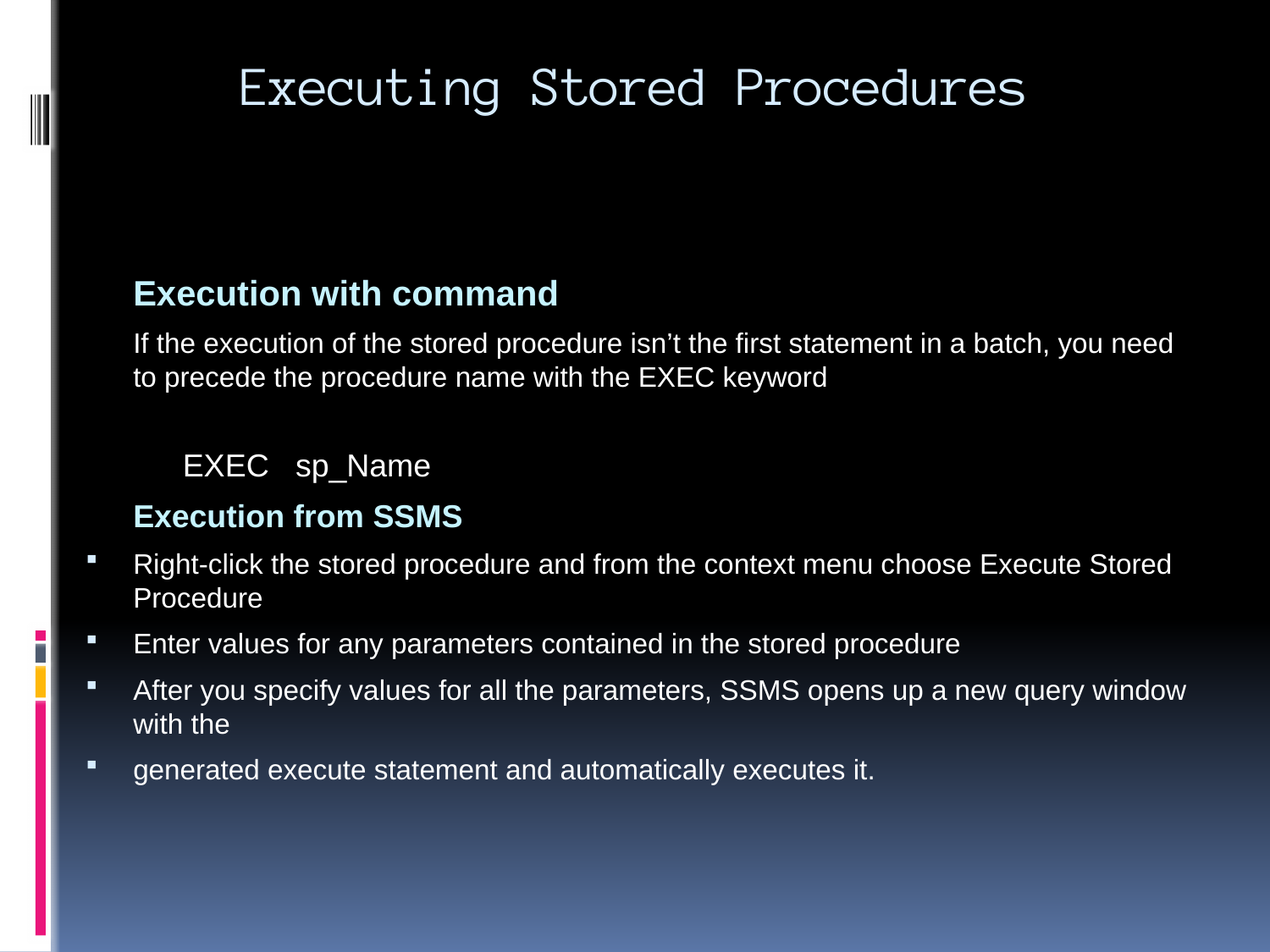

# Executing Stored Procedures
	Execution with command
	If the execution of the stored procedure isn’t the first statement in a batch, you need to precede the procedure name with the EXEC keyword

EXEC   sp_Name
	Execution from SSMS
Right-click the stored procedure and from the context menu choose Execute Stored Procedure
Enter values for any parameters contained in the stored procedure
After you specify values for all the parameters, SSMS opens up a new query window with the
generated execute statement and automatically executes it.